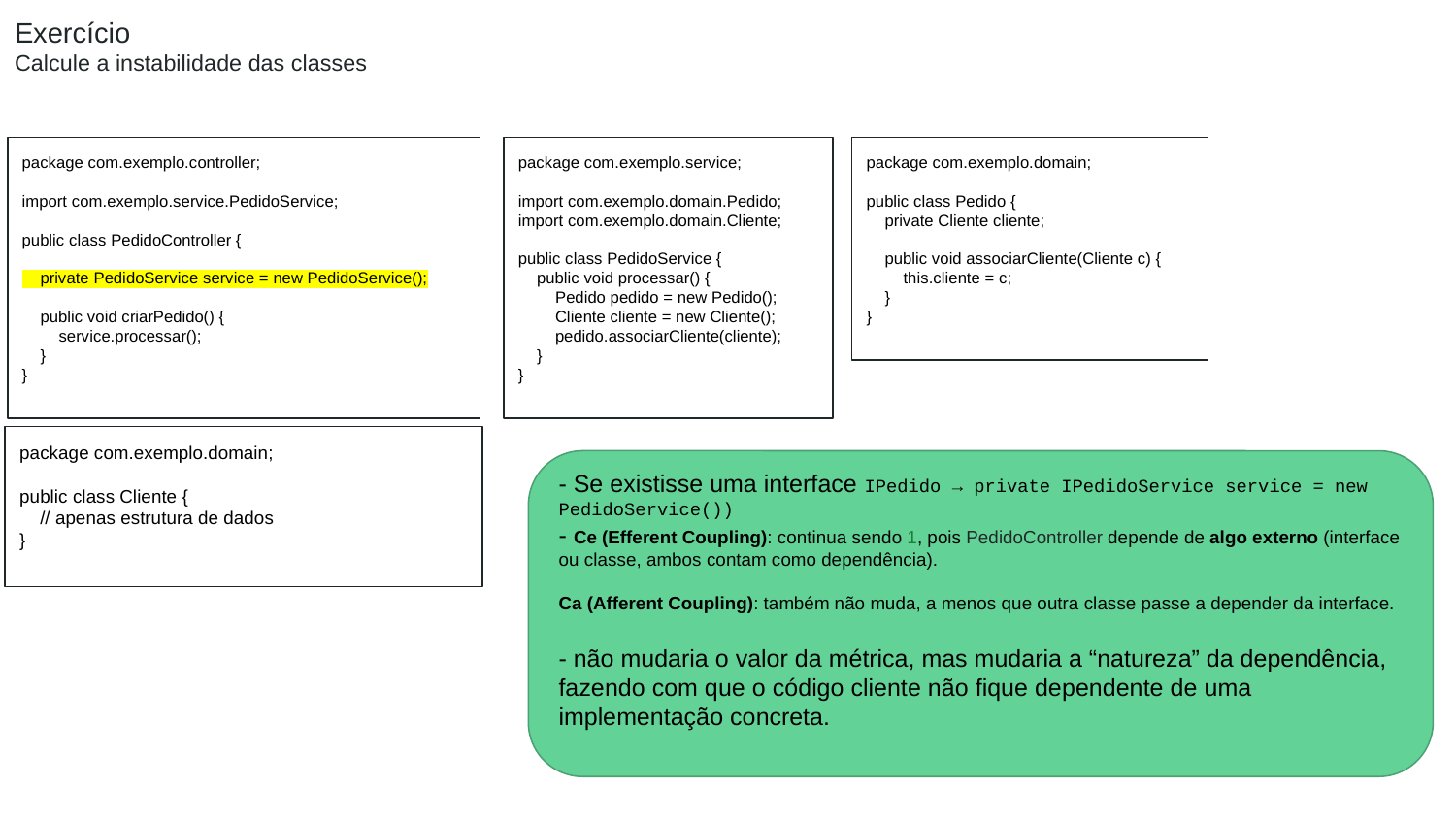

Exercício
Calcule a instabilidade das classes
package com.exemplo.controller;

import com.exemplo.service.PedidoService;

public class PedidoController {

    private PedidoService service = new PedidoService();

    public void criarPedido() {
        service.processar();
    }
}

package com.exemplo.service;

import com.exemplo.domain.Pedido;
import com.exemplo.domain.Cliente;

public class PedidoService {
    public void processar() {
        Pedido pedido = new Pedido();
        Cliente cliente = new Cliente();
        pedido.associarCliente(cliente);
    }
}

package com.exemplo.domain;

public class Pedido {
    private Cliente cliente;

    public void associarCliente(Cliente c) {
        this.cliente = c;
    }
}

package com.exemplo.domain;

public class Cliente {
    // apenas estrutura de dados
}

- Se existisse uma interface IPedido → private IPedidoService service = new PedidoService())
- Ce (Efferent Coupling): continua sendo 1, pois PedidoController depende de algo externo (interface ou classe, ambos contam como dependência).
Ca (Afferent Coupling): também não muda, a menos que outra classe passe a depender da interface.

- não mudaria o valor da métrica, mas mudaria a “natureza” da dependência, fazendo com que o código cliente não fique dependente de uma implementação concreta.